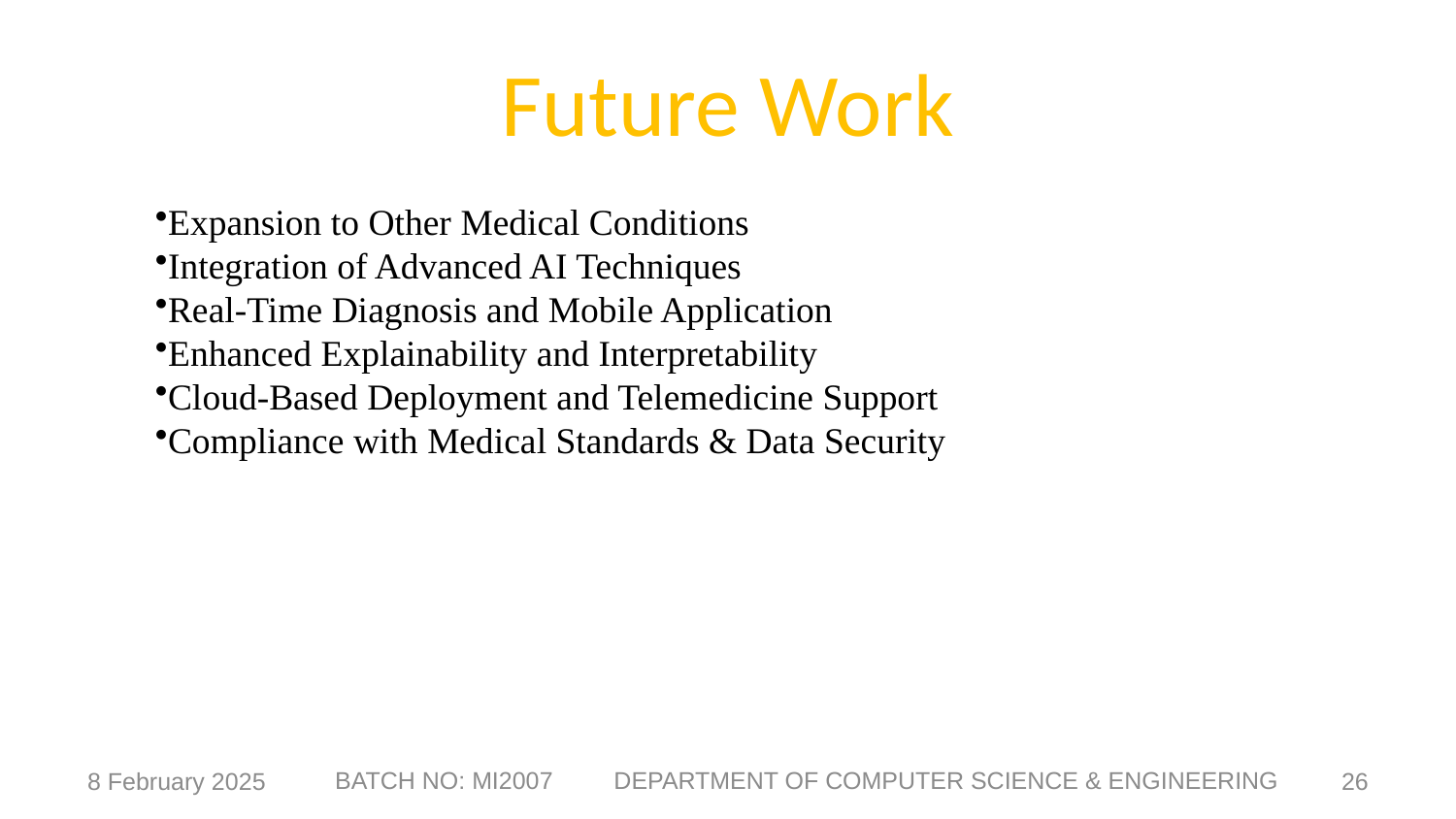

# Future Work
Expansion to Other Medical Conditions
Integration of Advanced AI Techniques
Real-Time Diagnosis and Mobile Application
Enhanced Explainability and Interpretability
Cloud-Based Deployment and Telemedicine Support
Compliance with Medical Standards & Data Security

8 February 2025
26
BATCH NO: MI2007         DEPARTMENT OF COMPUTER SCIENCE & ENGINEERING